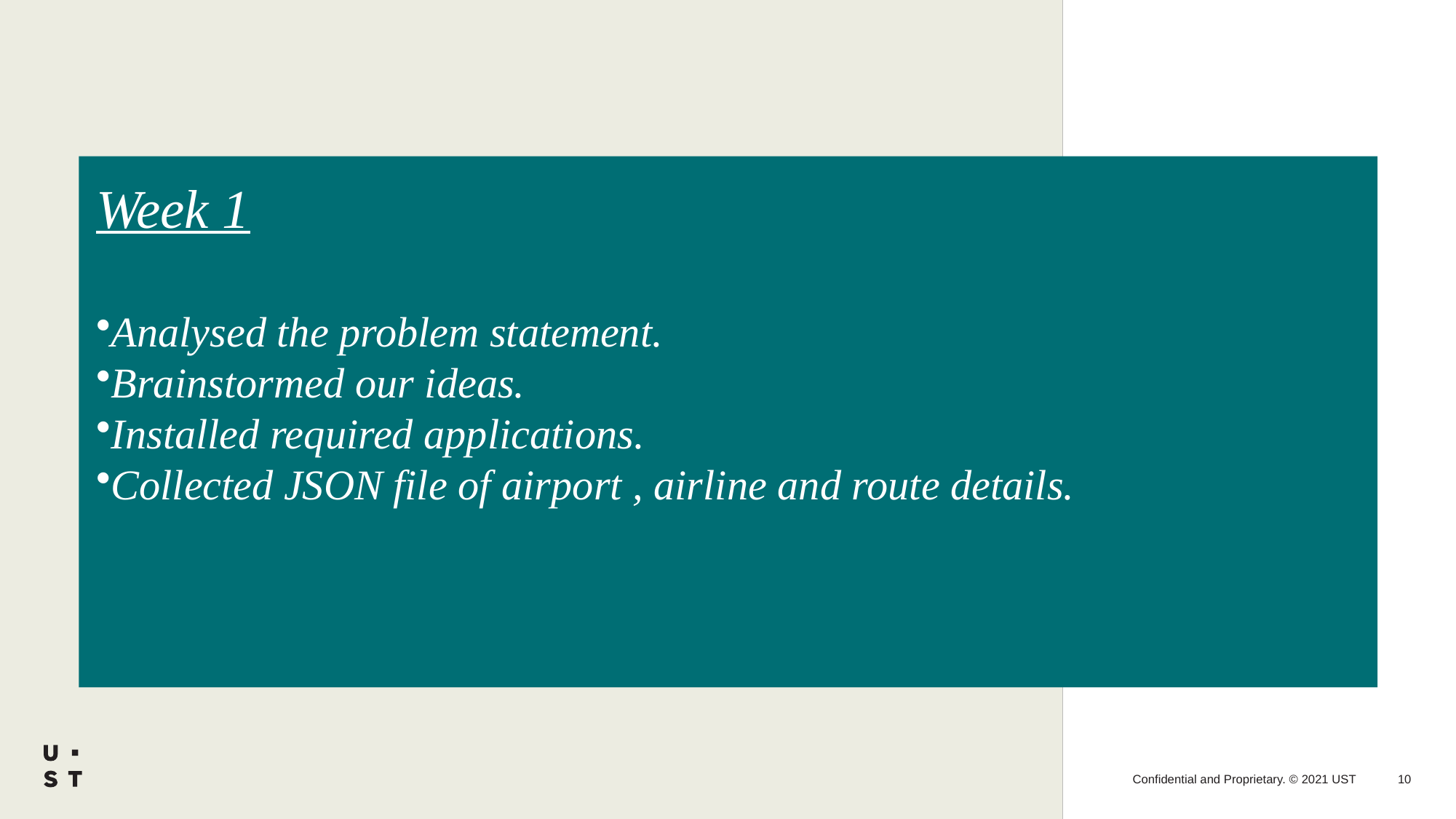

Week 1

Analysed the problem statement.​
Brainstormed our ideas.​
Installed required applications.​
Collected JSON file of airport , airline and route details.
10